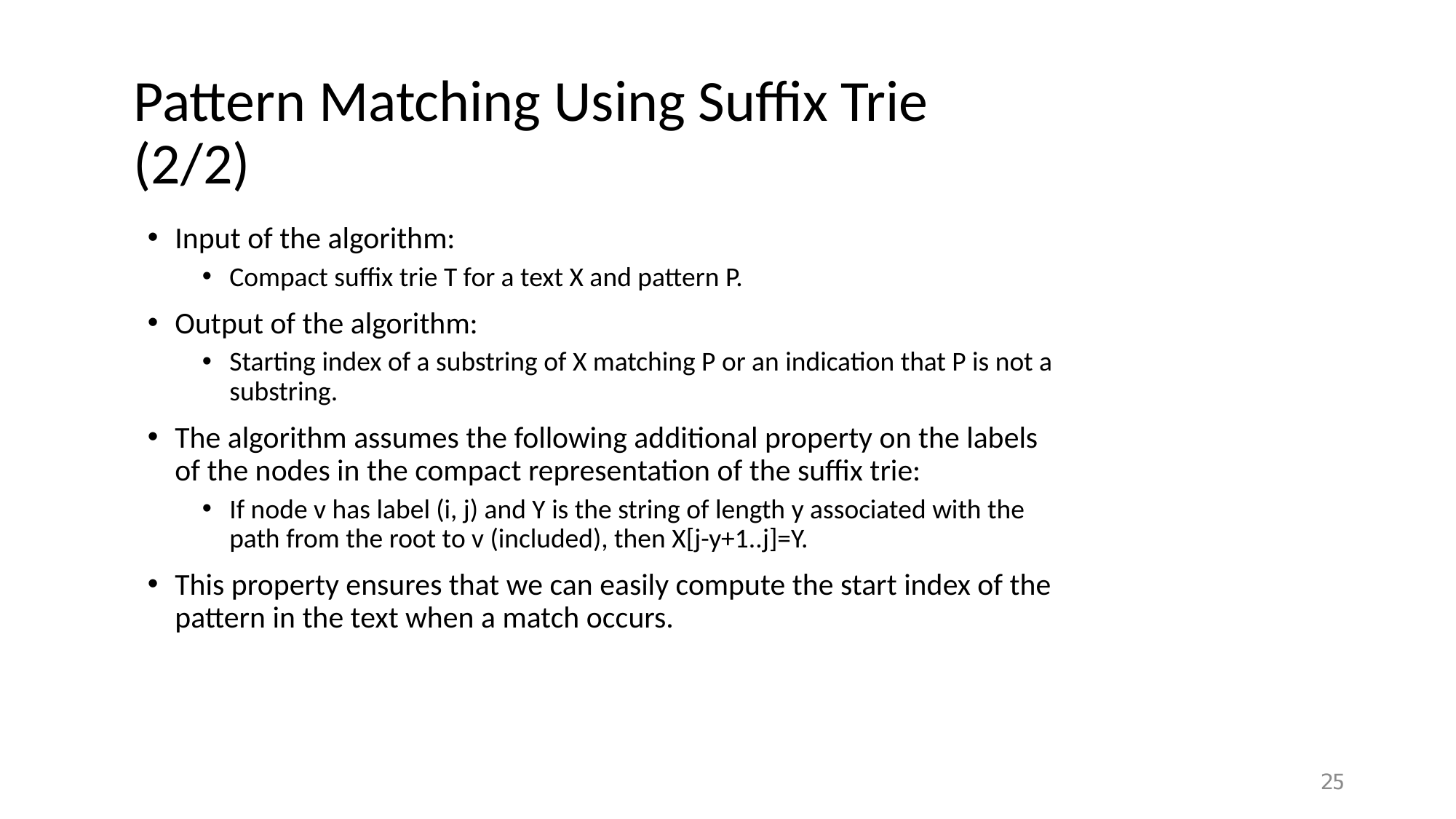

# Pattern Matching Using Suffix Trie (2/2)
Input of the algorithm:
Compact suffix trie T for a text X and pattern P.
Output of the algorithm:
Starting index of a substring of X matching P or an indication that P is not a substring.
The algorithm assumes the following additional property on the labels of the nodes in the compact representation of the suffix trie:
If node v has label (i, j) and Y is the string of length y associated with the path from the root to v (included), then X[j-y+1..j]=Y.
This property ensures that we can easily compute the start index of the pattern in the text when a match occurs.
25